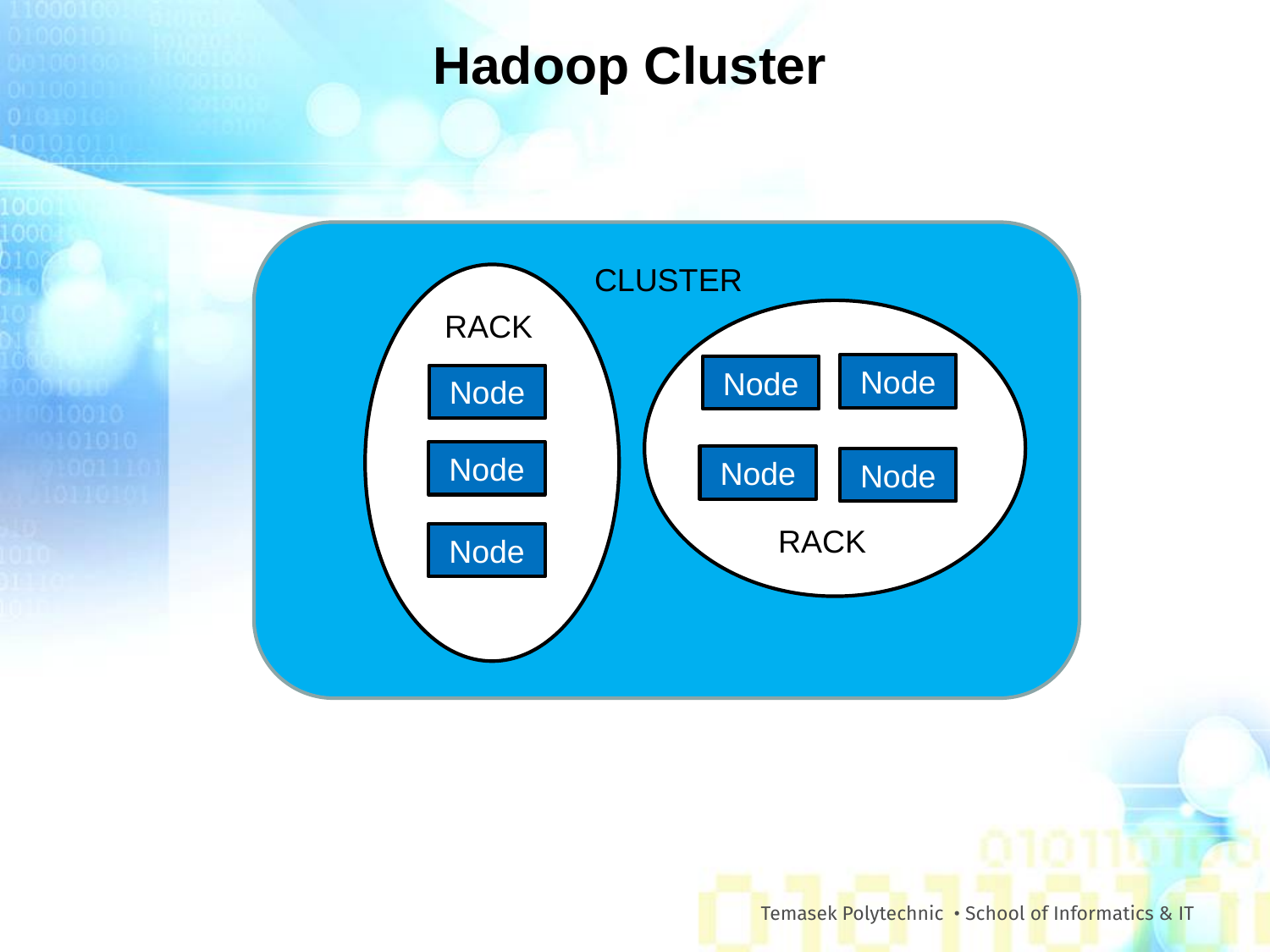

# Hadoop Cluster

CLUSTER

RACK

Node
Node
Node
Node
Node
Node
RACK

Node